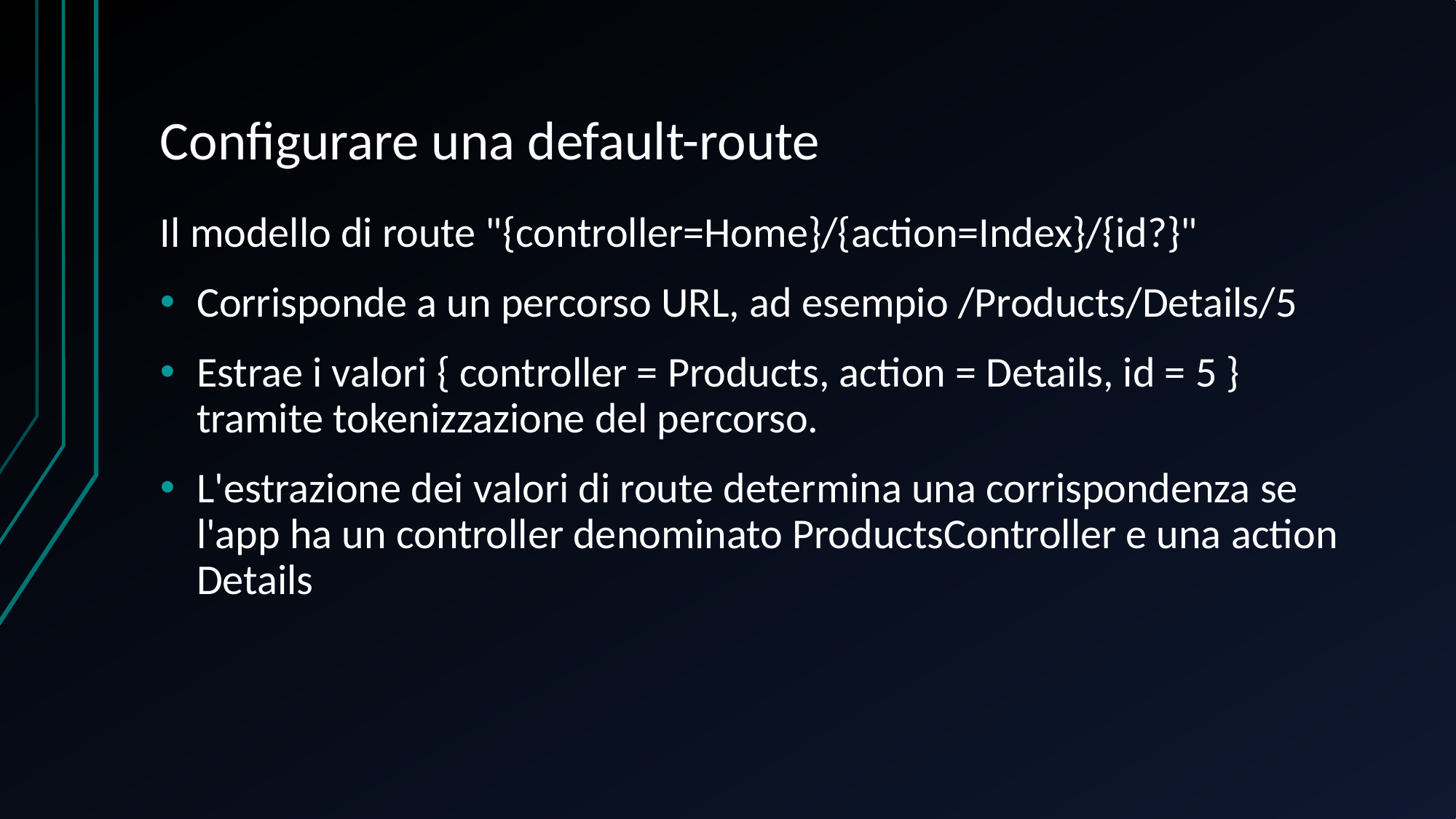

# Configurare una default-route
Il modello di route "{controller=Home}/{action=Index}/{id?}"
Corrisponde a un percorso URL, ad esempio /Products/Details/5
Estrae i valori { controller = Products, action = Details, id = 5 } tramite tokenizzazione del percorso.
L'estrazione dei valori di route determina una corrispondenza se l'app ha un controller denominato ProductsController e una action Details